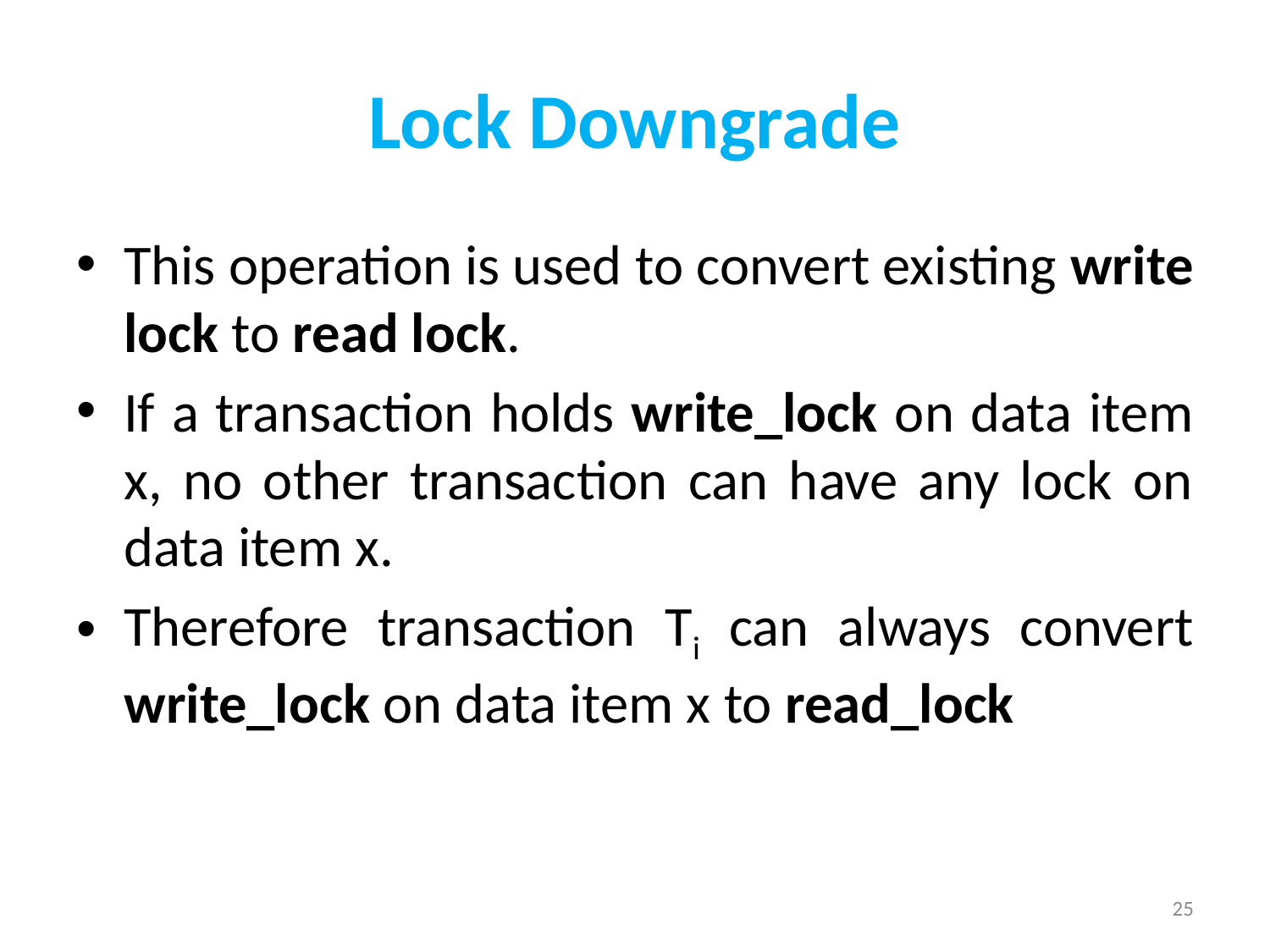

# Lock Downgrade
This operation is used to convert existing write lock to read lock.
If a transaction holds write_lock on data item x, no other transaction can have any lock on data item x.
Therefore transaction Ti can always convert write_lock on data item x to read_lock
25